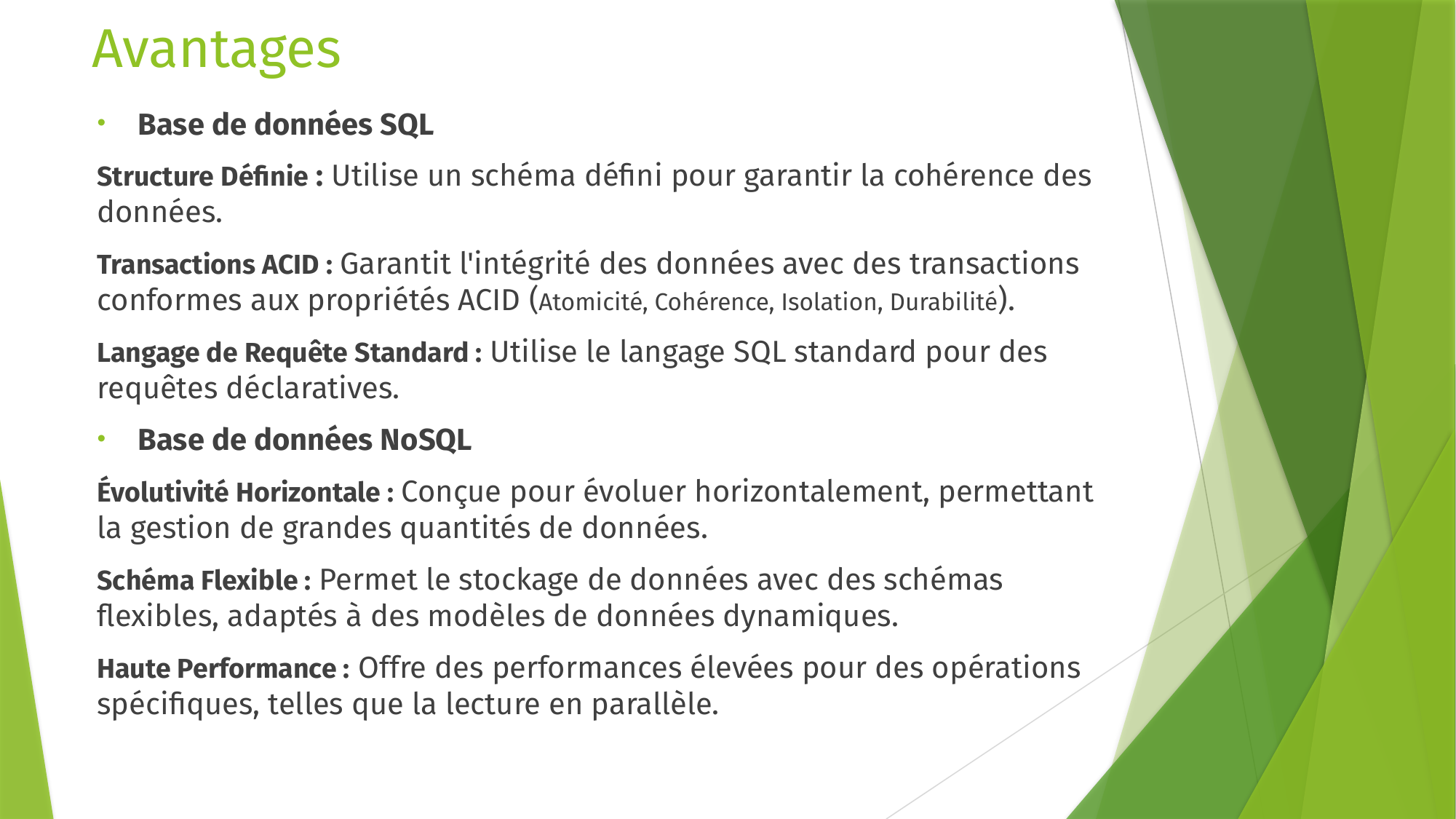

# Avantages

Base de données SQL
Structure Définie : Utilise un schéma défini pour garantir la cohérence des données.
Transactions ACID : Garantit l'intégrité des données avec des transactions conformes aux propriétés ACID (Atomicité, Cohérence, Isolation, Durabilité).
Langage de Requête Standard : Utilise le langage SQL standard pour des requêtes déclaratives.
Base de données NoSQL
Évolutivité Horizontale : Conçue pour évoluer horizontalement, permettant la gestion de grandes quantités de données.
Schéma Flexible : Permet le stockage de données avec des schémas flexibles, adaptés à des modèles de données dynamiques.
Haute Performance : Offre des performances élevées pour des opérations spécifiques, telles que la lecture en parallèle.